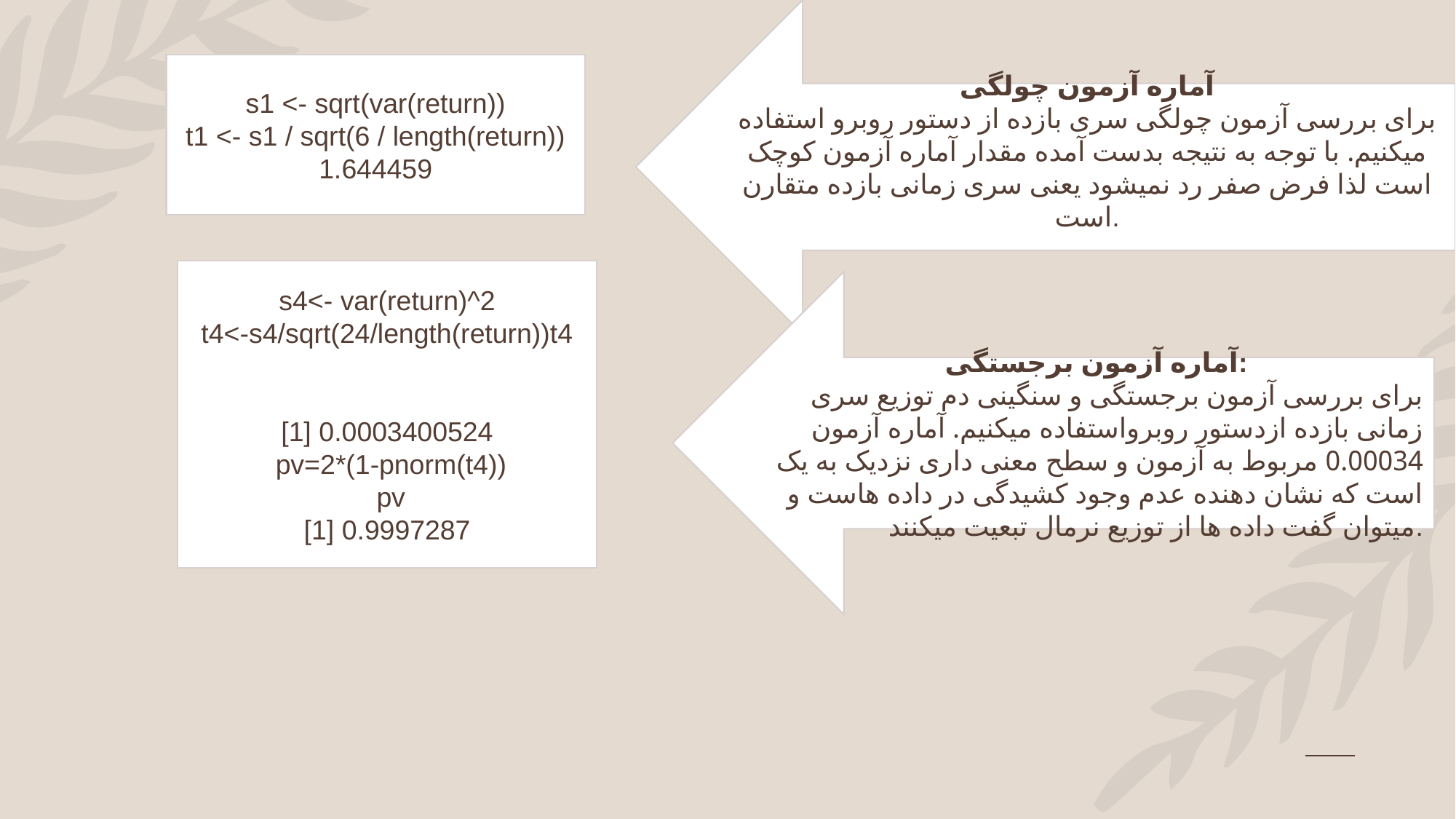

آماره آزمون چولگی
برای بررسی آزمون چولگی سری بازده از دستور روبرو استفاده میکنیم. با توجه به نتیجه بدست آمده مقدار آماره آزمون کوچک است لذا فرض صفر رد نمیشود یعنی سری زمانی بازده متقارن است.

s1 <- sqrt(var(return))
t1 <- s1 / sqrt(6 / length(return))
1.644459
s4<- var(return)^2
t4<-s4/sqrt(24/length(return))t4

[1] 0.0003400524
 pv=2*(1-pnorm(t4))
 pv
[1] 0.9997287
آماره آزمون برجستگی:
برای بررسی آزمون برجستگی و سنگینی دم توزیع سری زمانی بازده ازدستور روبرواستفاده میکنیم. آماره آزمون 0.00034 مربوط به آزمون و سطح معنی داری نزدیک به یک است که نشان دهنده عدم وجود کشیدگی در داده هاست و میتوان گفت داده ها از توزیع نرمال تبعیت میکنند.